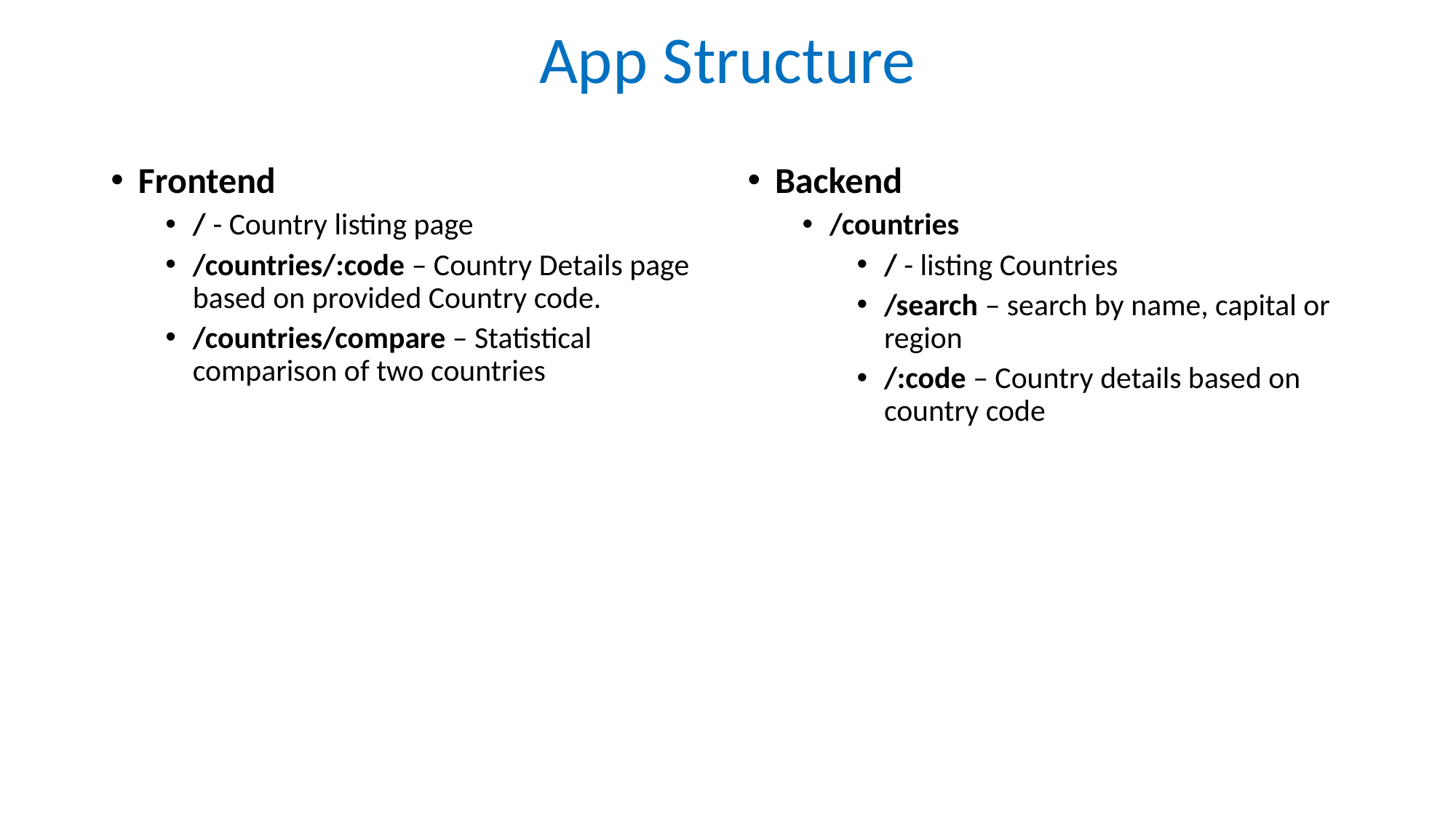

# App Structure
Frontend
/ - Country listing page
/countries/:code – Country Details page based on provided Country code.
/countries/compare – Statistical comparison of two countries

Backend
/countries
/ - listing Countries
/search – search by name, capital or region
/:code – Country details based on country code